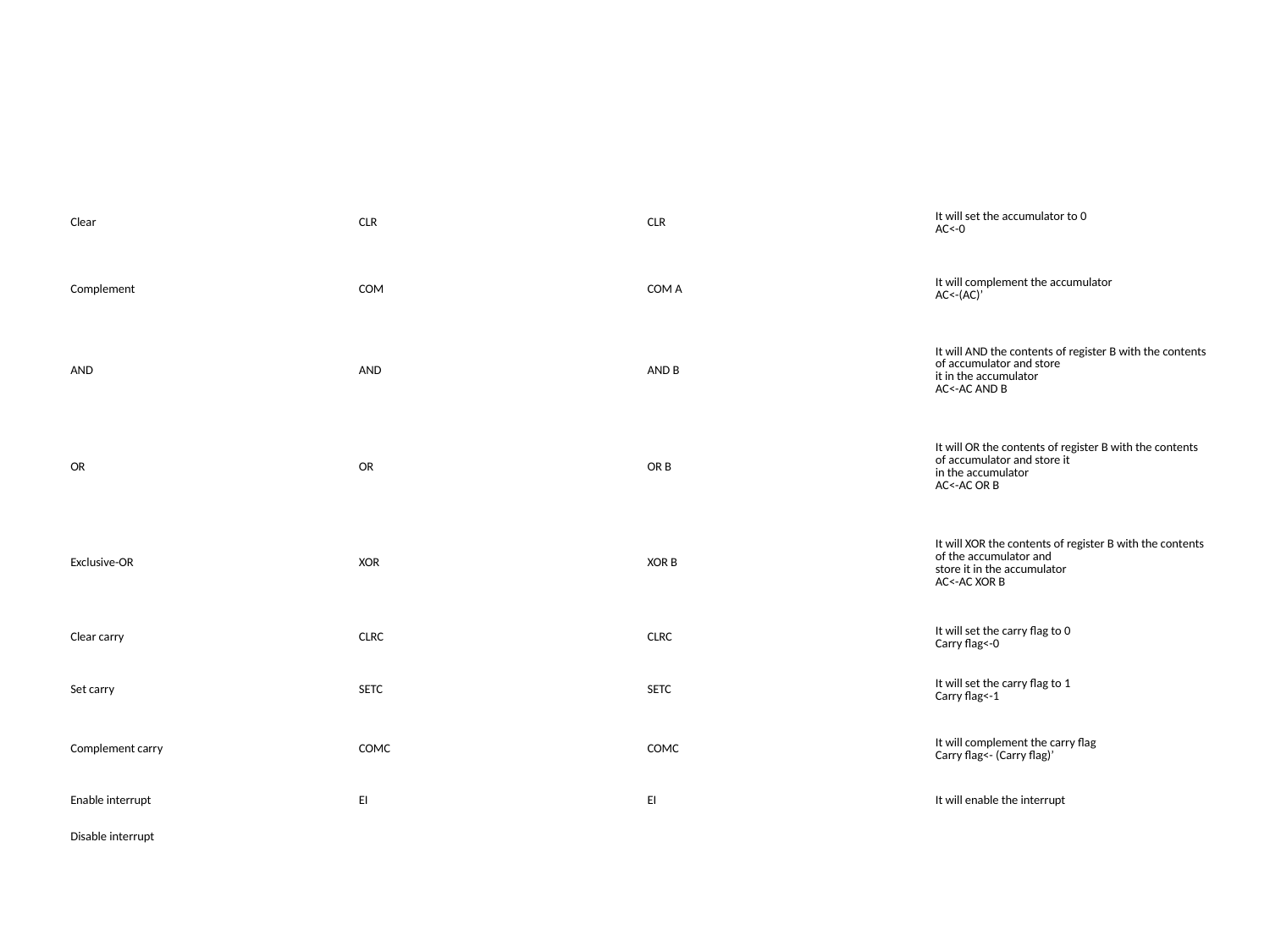

#
| Clear | CLR | CLR | It will set the accumulator to 0  AC<-0 |
| --- | --- | --- | --- |
| Complement | COM | COM A | It will complement the accumulator AC<-(AC)’ |
| AND | AND | AND B | It will AND the contents of register B with the contents of accumulator and store  it in the accumulator AC<-AC AND B |
| OR | OR | OR B | It will OR the contents of register B with the contents of accumulator and store it in the accumulator AC<-AC OR B |
| Exclusive-OR | XOR | XOR B | It will XOR the contents of register B with the contents of the accumulator and  store it in the accumulator AC<-AC XOR B |
| Clear carry | CLRC | CLRC | It will set the carry flag to 0 Carry flag<-0 |
| Set carry | SETC | SETC | It will set the carry flag to 1 Carry flag<-1 |
| Complement carry | COMC | COMC | It will complement the carry flag Carry flag<- (Carry flag)’ |
| Enable interrupt | EI | EI | It will enable the interrupt |
| Disable interrupt |  |  |  |